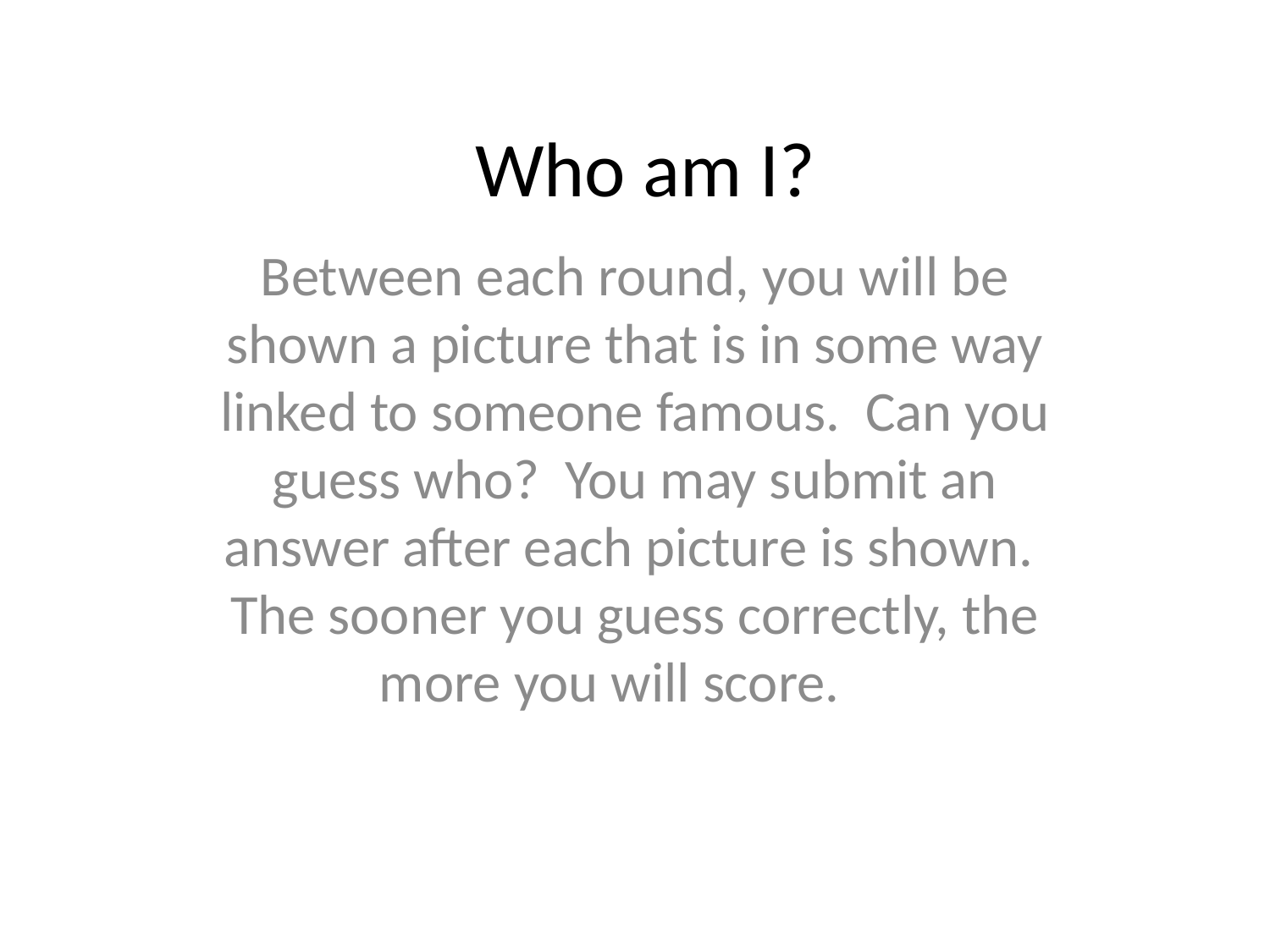

# Who am I?
Between each round, you will be shown a picture that is in some way linked to someone famous.  Can you guess who?  You may submit an answer after each picture is shown.  The sooner you guess correctly, the more you will score.